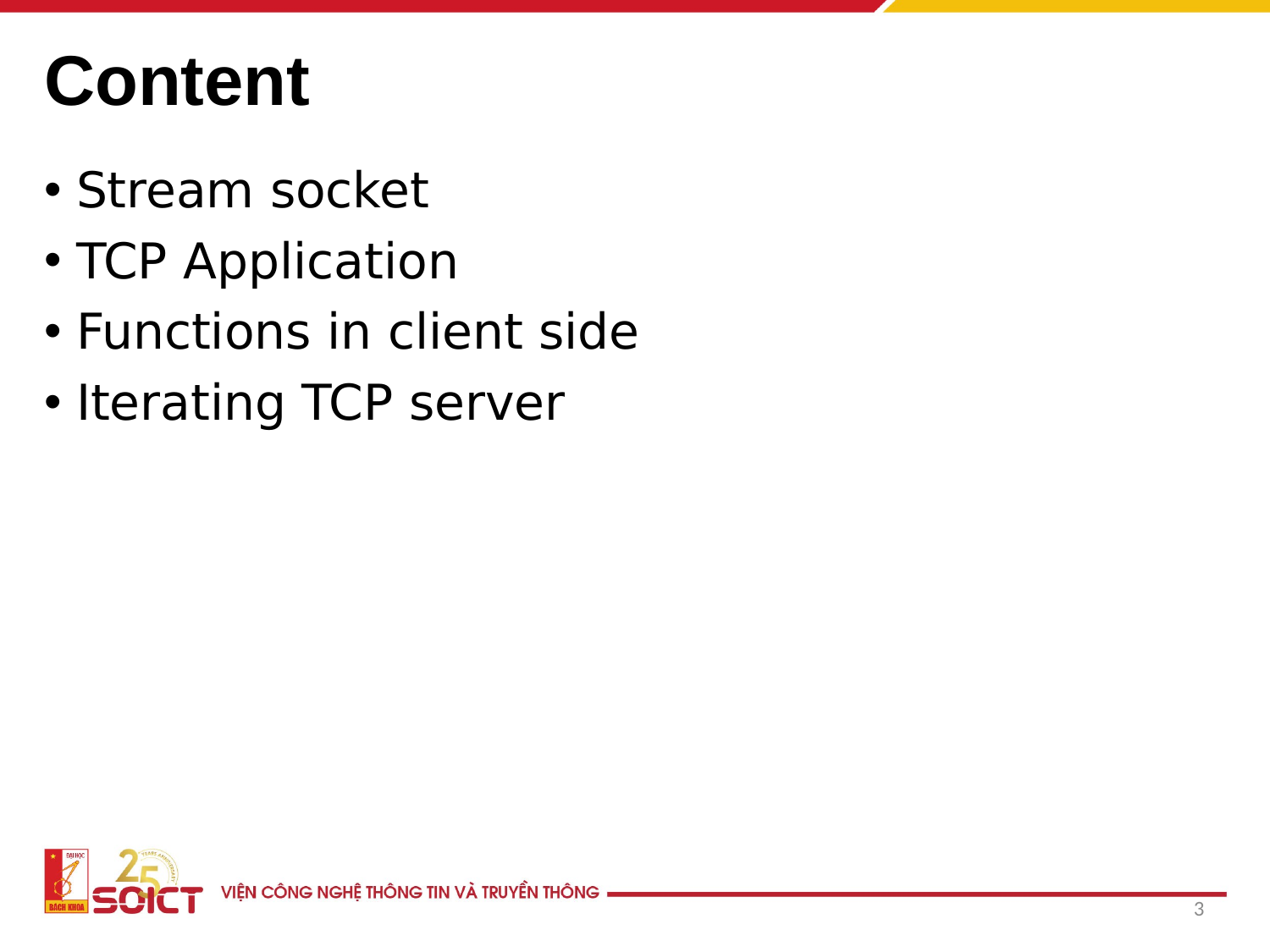

# Content
Stream socket
TCP Application
Functions in client side
Iterating TCP server
3